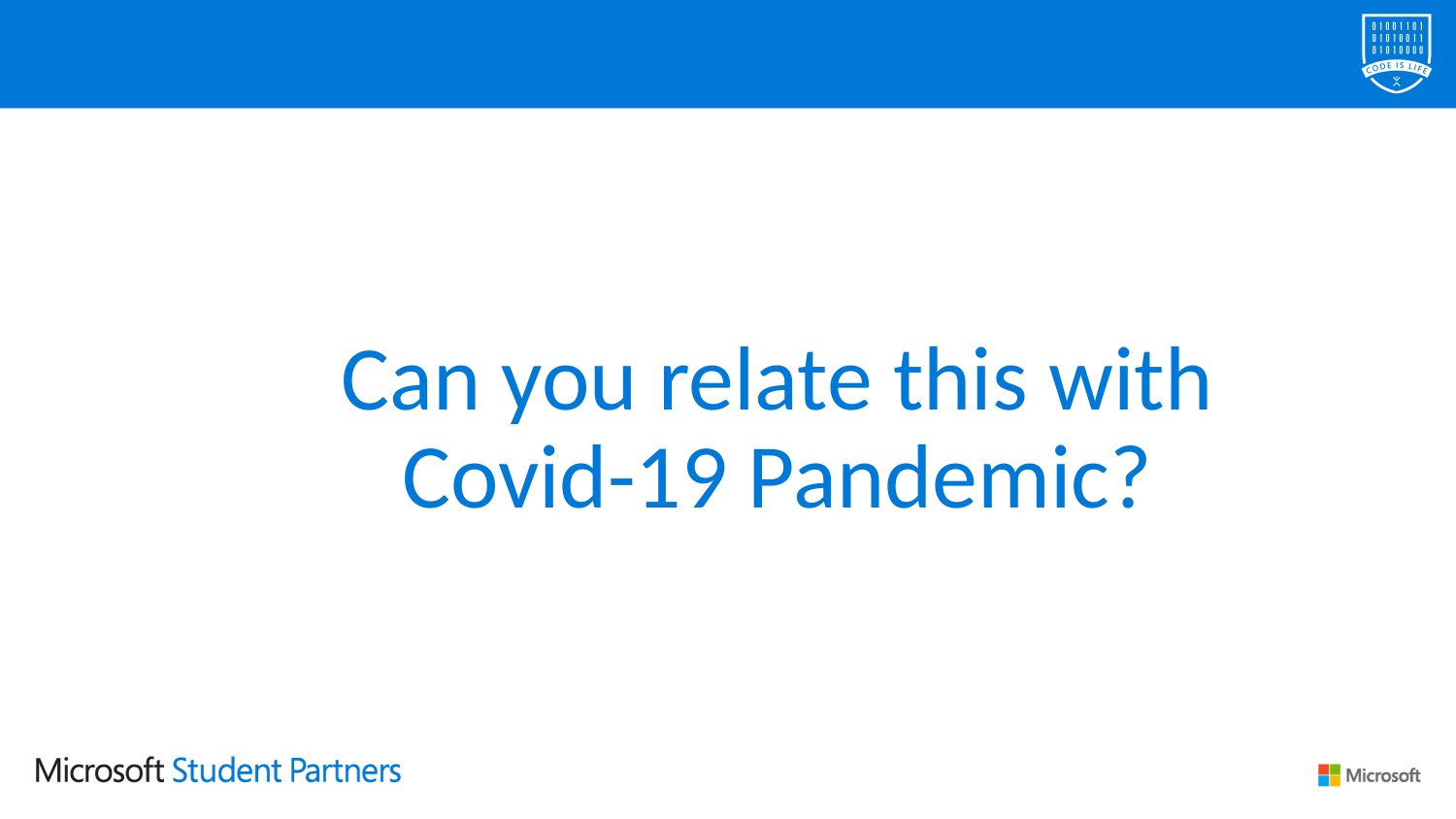

# Can you relate this with Covid-19 Pandemic?